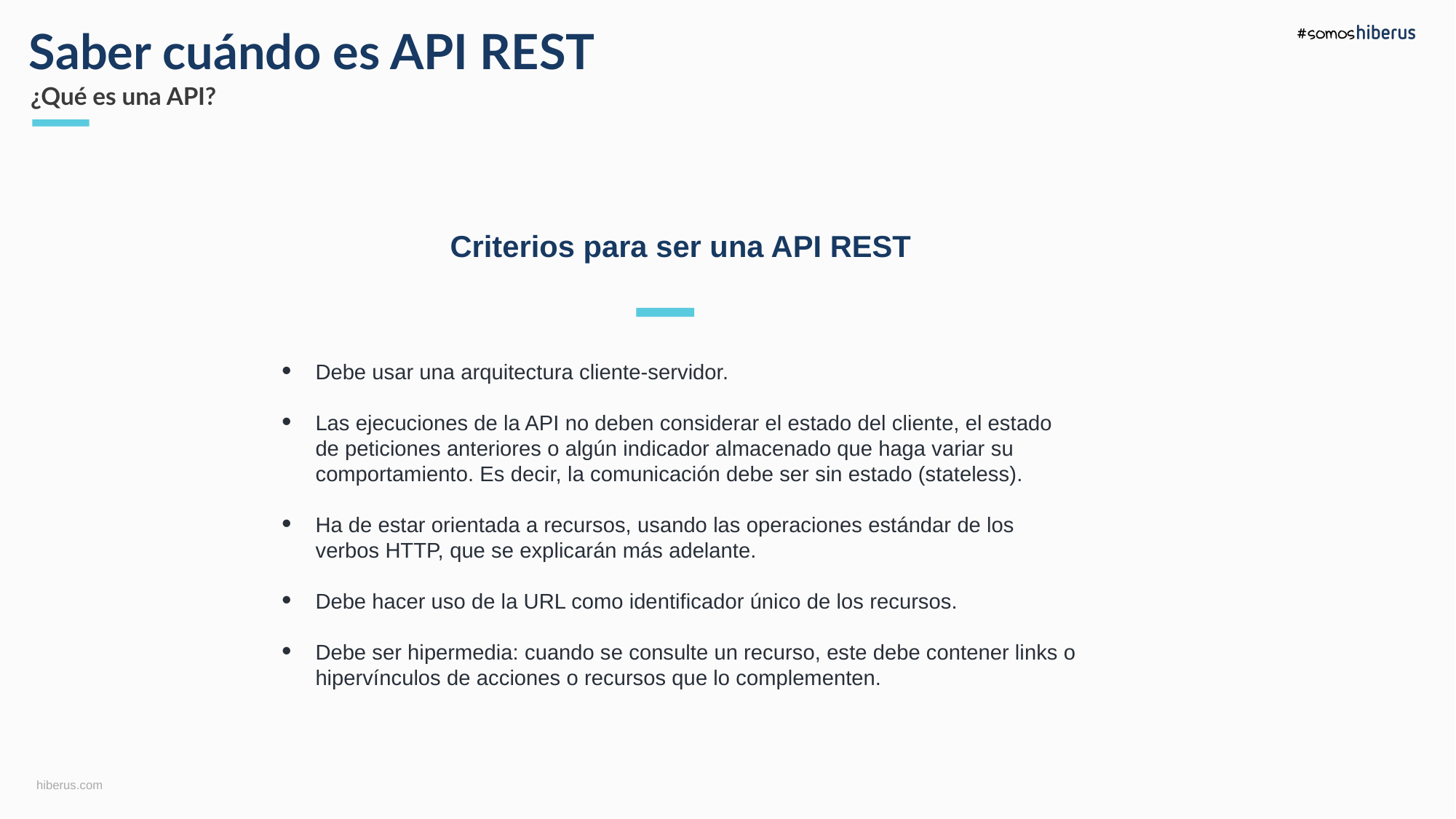

Saber cuándo es API REST
¿Qué es una API?

Criterios para ser una API REST

Debe usar una arquitectura cliente-servidor.

Las ejecuciones de la API no deben considerar el estado del cliente, el estado de peticiones anteriores o algún indicador almacenado que haga variar su comportamiento. Es decir, la comunicación debe ser sin estado (stateless).

Ha de estar orientada a recursos, usando las operaciones estándar de los verbos HTTP, que se explicarán más adelante.

Debe hacer uso de la URL como identificador único de los recursos.

Debe ser hipermedia: cuando se consulte un recurso, este debe contener links o hipervínculos de acciones o recursos que lo complementen.